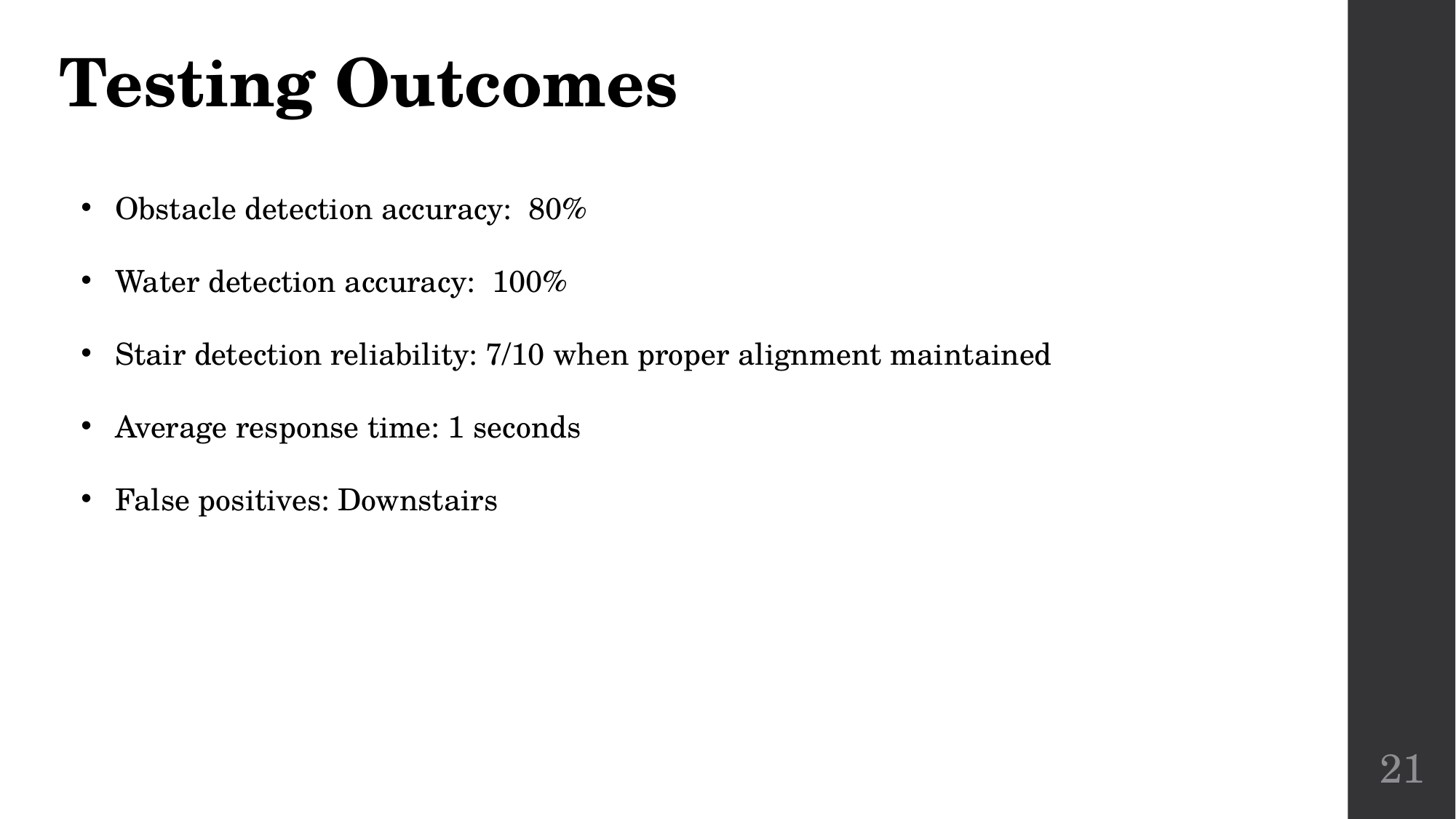

Testing Outcomes
Obstacle detection accuracy:  80%

Water detection accuracy:  100%

Stair detection reliability: 7/10 when proper alignment maintained

Average response time: 1 seconds

False positives: Downstairs
21